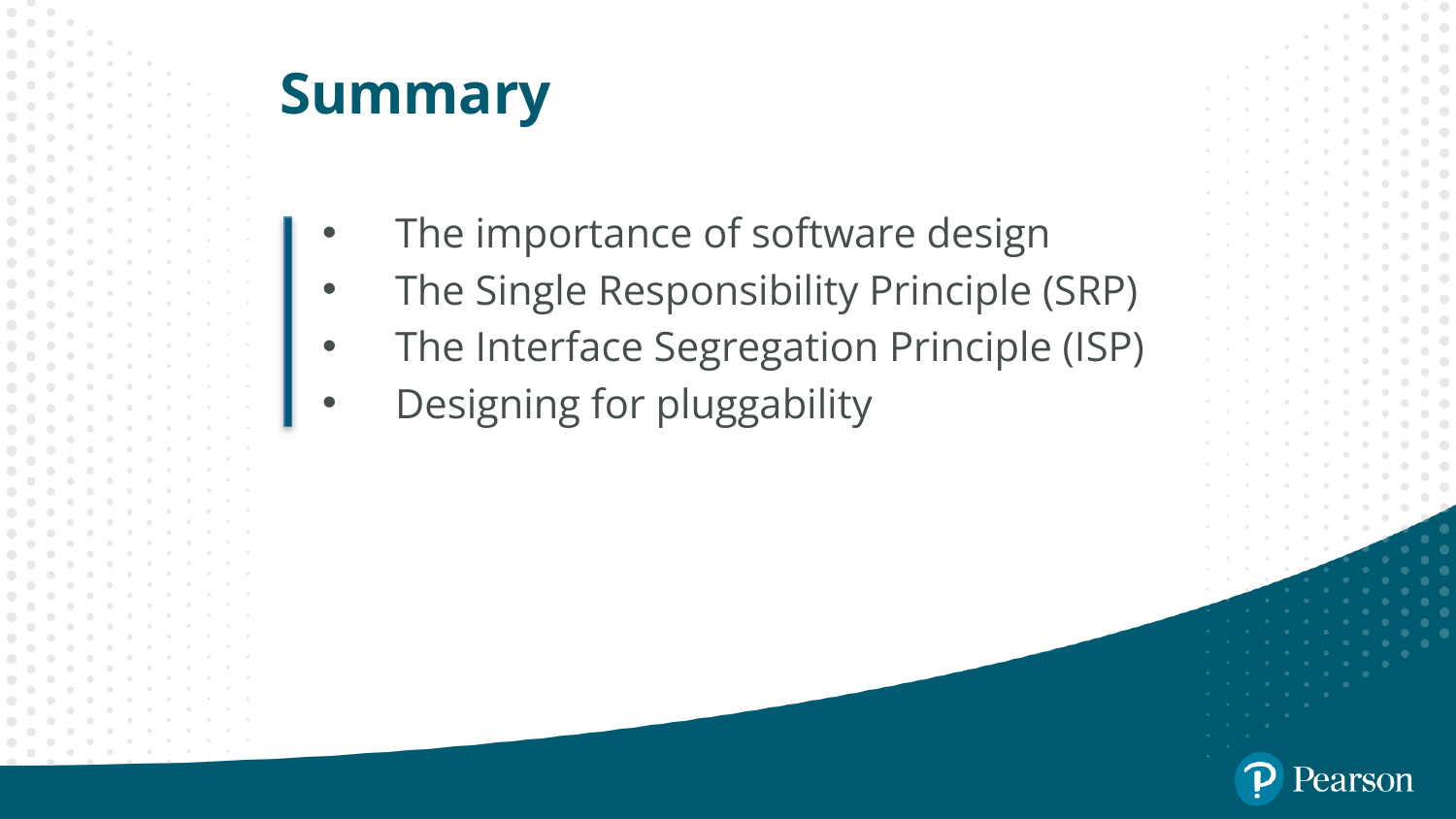

# Summary
The importance of software design
The Single Responsibility Principle (SRP)
The Interface Segregation Principle (ISP)
Designing for pluggability